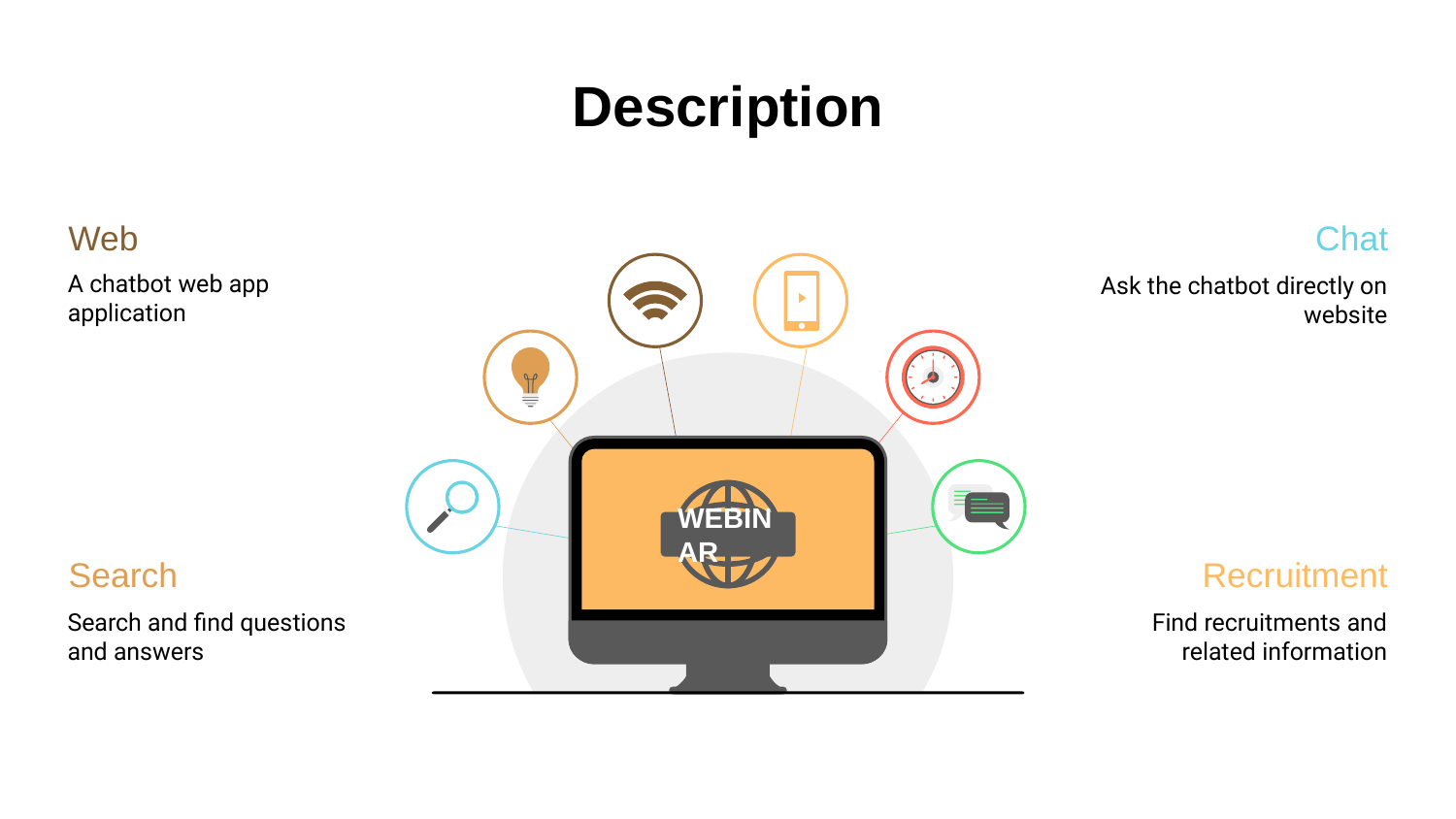

# Description
Web
A chatbot web app application
Chat
Ask the chatbot directly on website

WEBINAR

Search
Search and find questions and answers
Recruitment
Find recruitments and related information